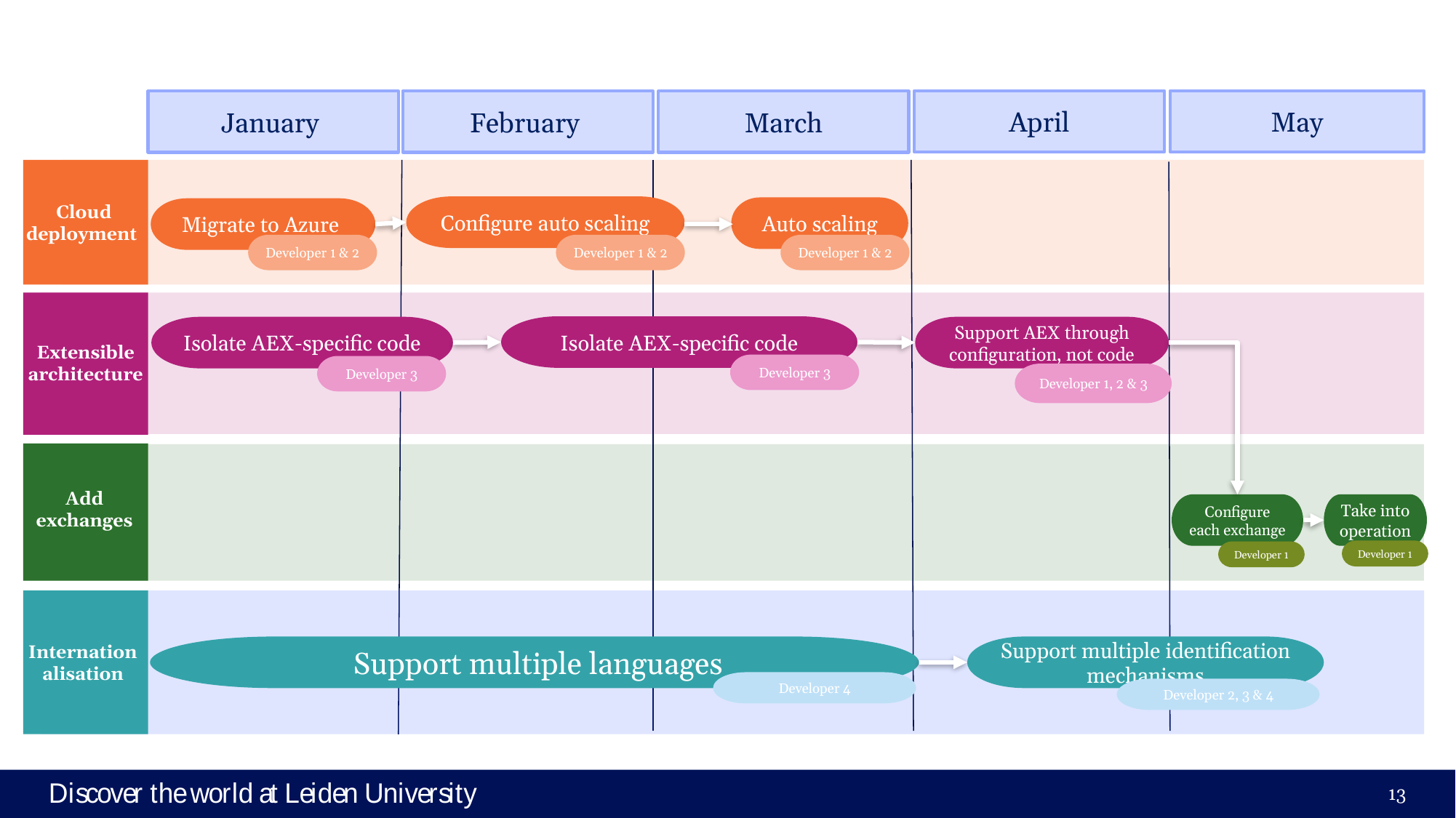

April
May
January
February
March
2 months
Quarter 2
Quarter 3
Quarter 4

Cloud deployment
Configure auto scaling
Auto scaling
Migrate to Azure
Developer 1 & 2
Developer 1 & 2
Developer 1 & 2

Isolate AEX-specific code
Isolate AEX-specific code
Support AEX through configuration, not code
Extensible architecture
Developer 3
Developer 3
Developer 1, 2 & 3

Add exchanges
Configure each exchange
Take into operation
Developer 1
Developer 1

Internationalisation
 Support multiple languages
Support multiple identification mechanisms
Developer 4
Developer 2, 3 & 4
13